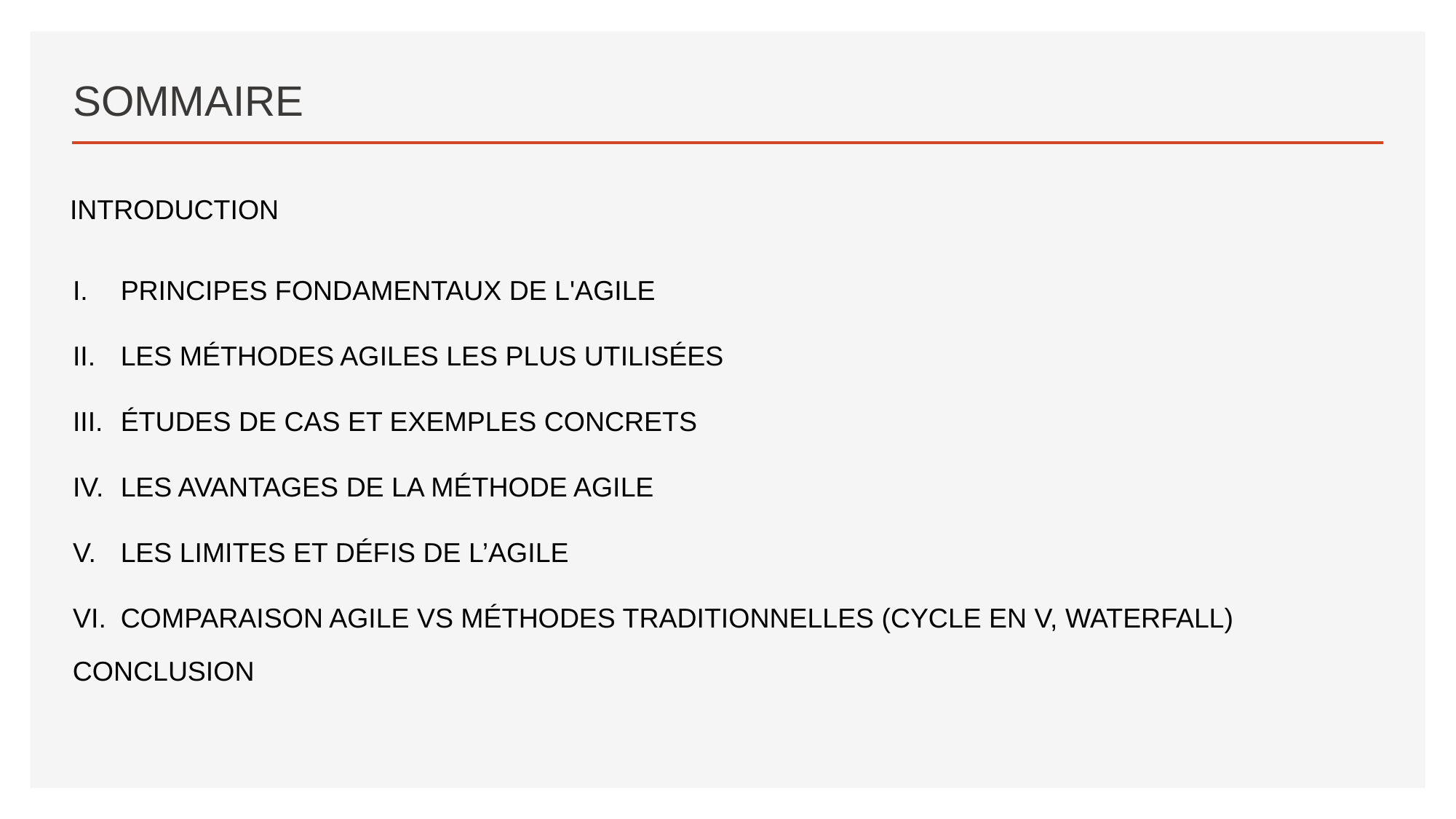

# SOMMAIRE

INTRODUCTION
PRINCIPES FONDAMENTAUX DE L'AGILE
LES MÉTHODES AGILES LES PLUS UTILISÉES
ÉTUDES DE CAS ET EXEMPLES CONCRETS
LES AVANTAGES DE LA MÉTHODE AGILE
LES LIMITES ET DÉFIS DE L’AGILE
COMPARAISON AGILE VS MÉTHODES TRADITIONNELLES (CYCLE EN V, WATERFALL)
CONCLUSION